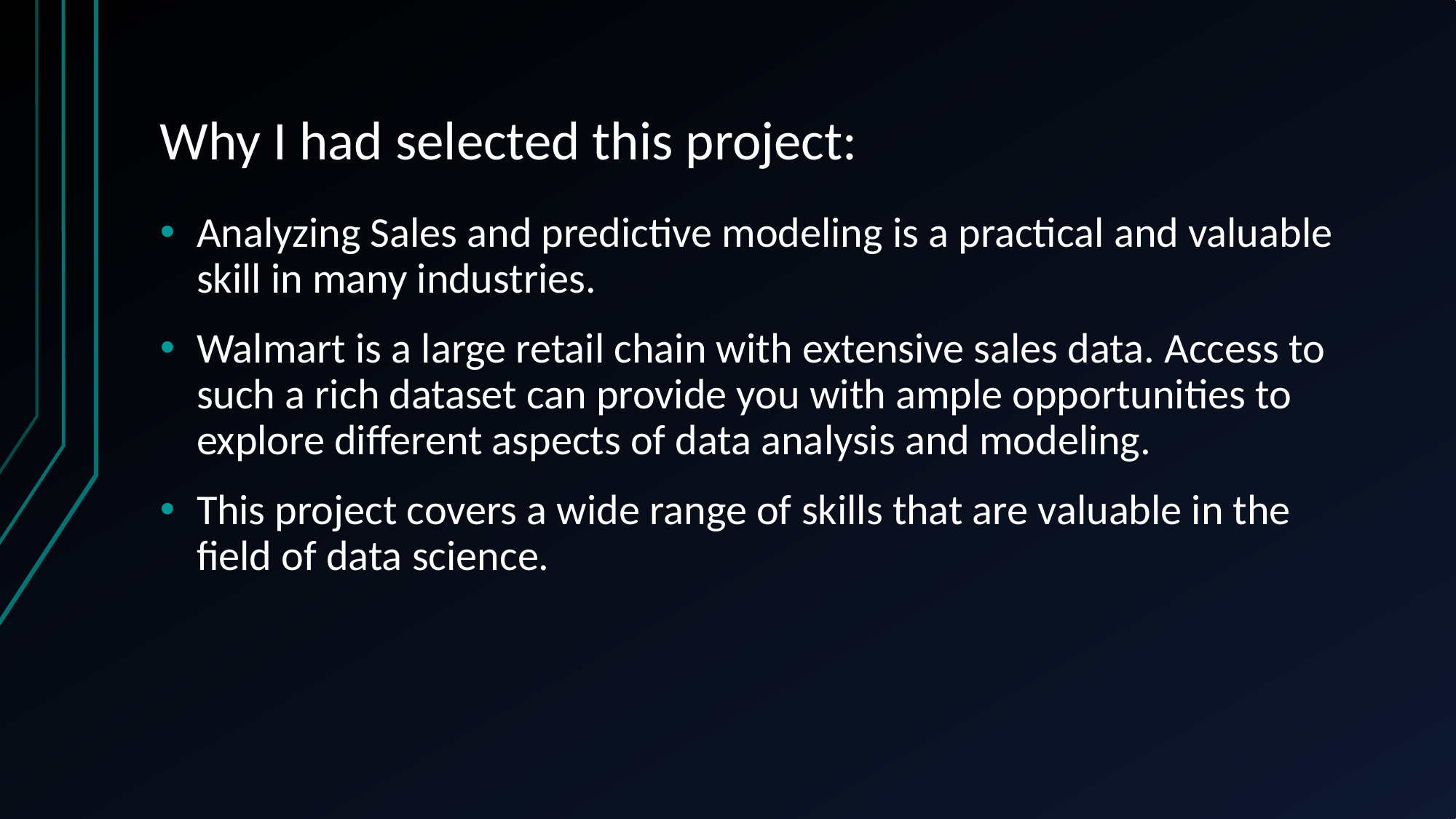

# Why I had selected this project:
Analyzing Sales and predictive modeling is a practical and valuable skill in many industries.
Walmart is a large retail chain with extensive sales data. Access to such a rich dataset can provide you with ample opportunities to explore different aspects of data analysis and modeling.
This project covers a wide range of skills that are valuable in the field of data science.